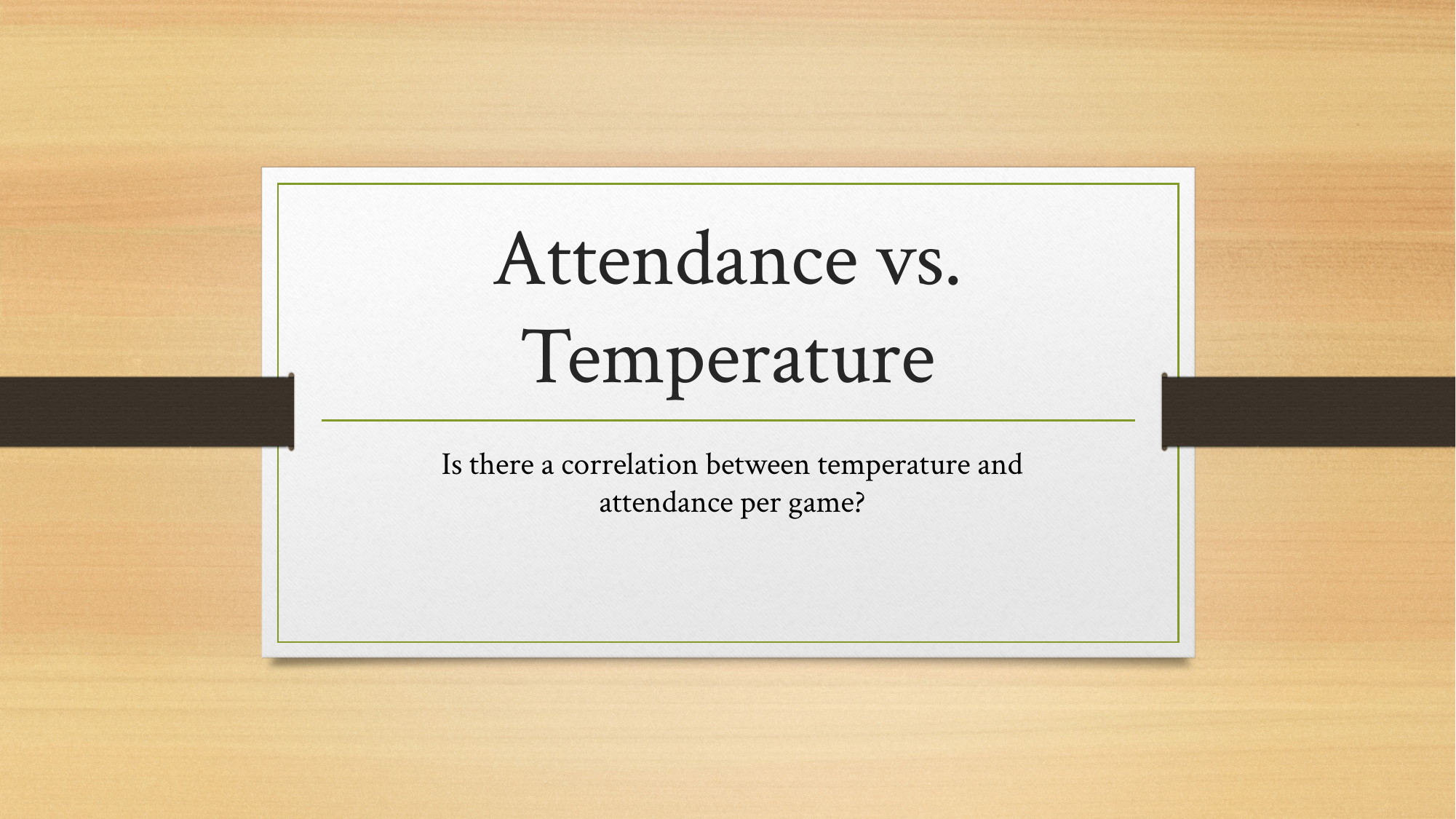

# Attendance vs. Temperature
Is there a correlation between temperature and attendance per game?